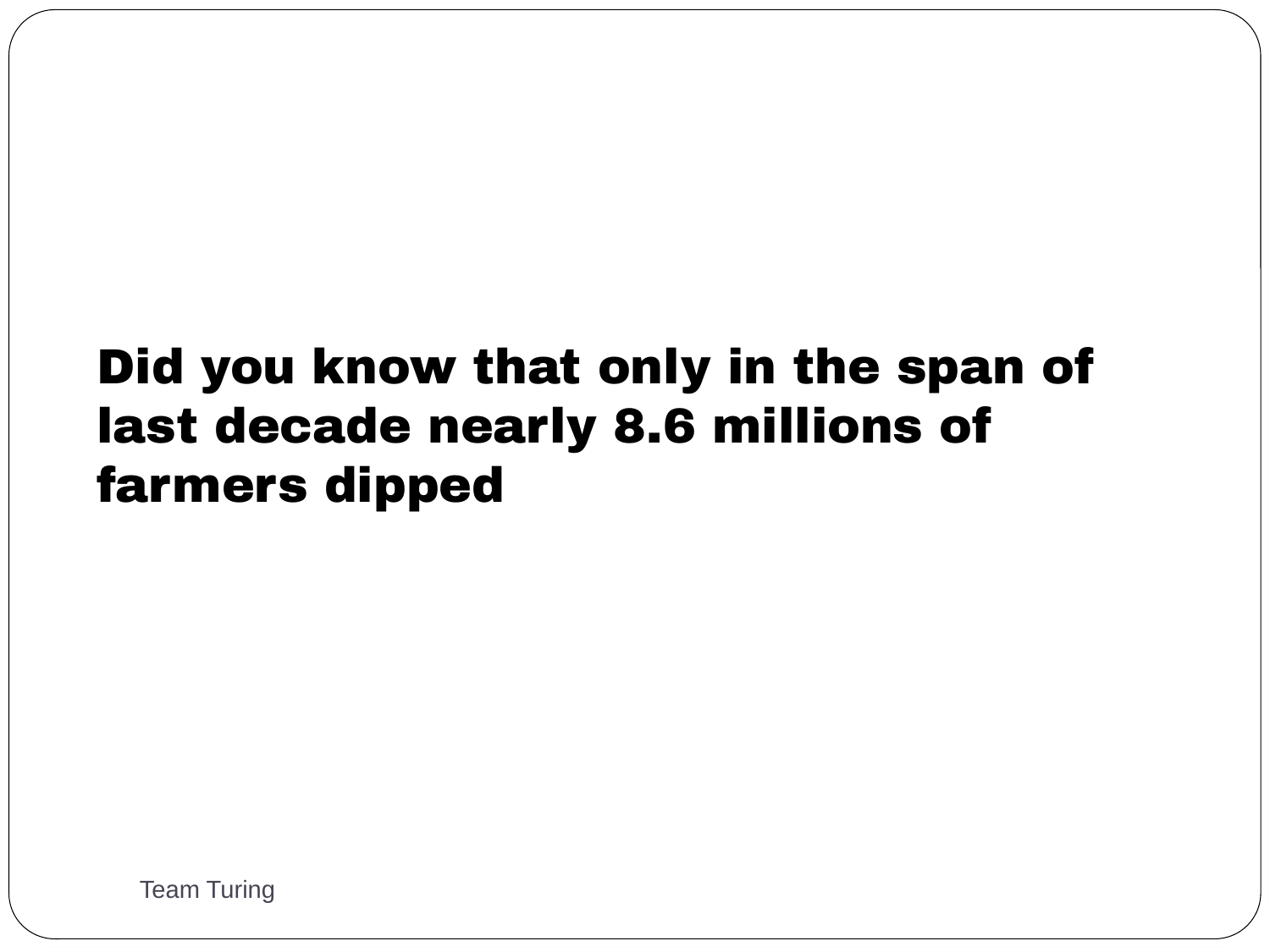

Did you know that only in the span of last decade nearly 8.6 millions of farmers dipped
Team Turing